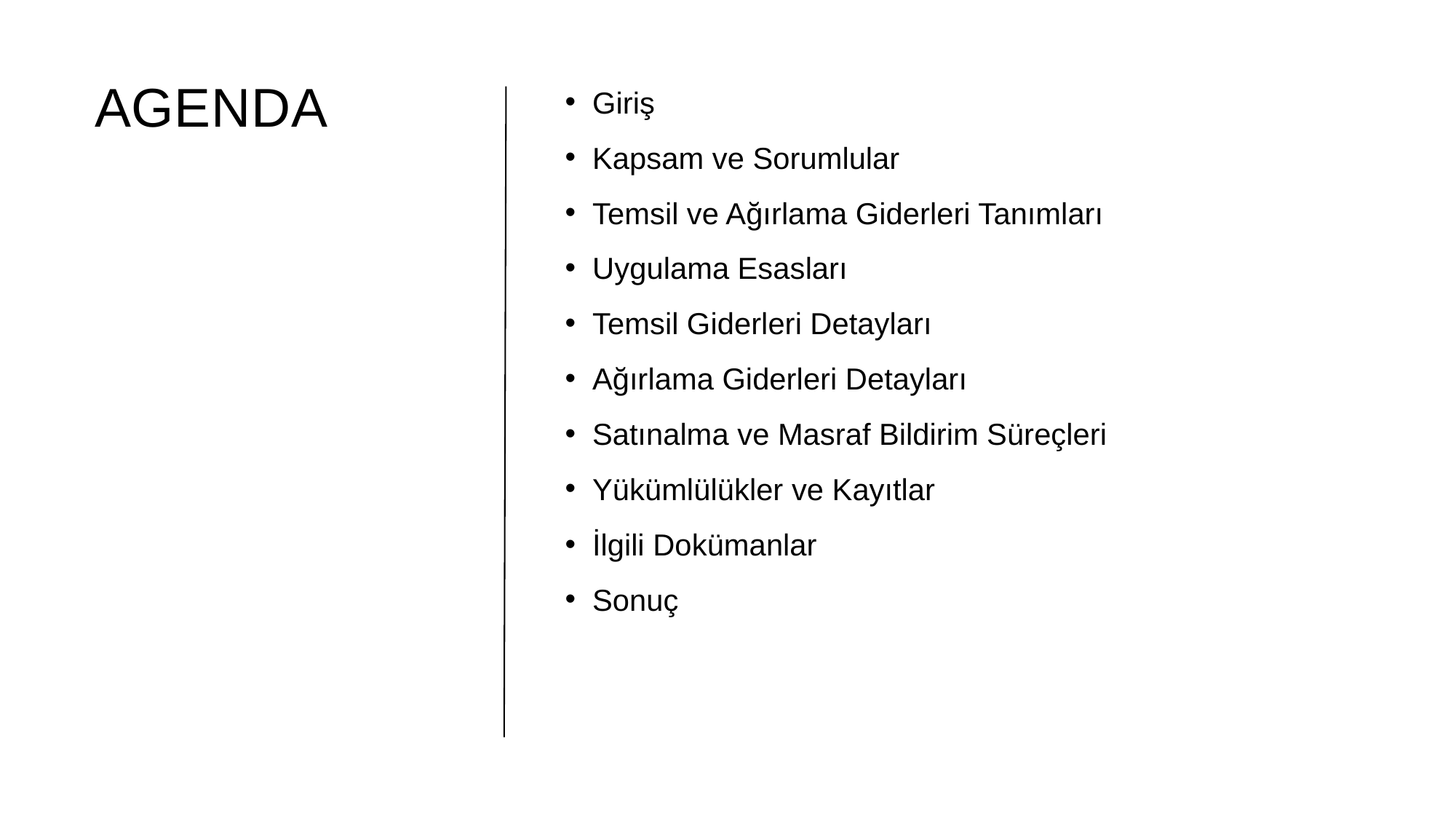

# Agenda
Giriş
Kapsam ve Sorumlular
Temsil ve Ağırlama Giderleri Tanımları
Uygulama Esasları
Temsil Giderleri Detayları
Ağırlama Giderleri Detayları
Satınalma ve Masraf Bildirim Süreçleri
Yükümlülükler ve Kayıtlar
İlgili Dokümanlar
Sonuç